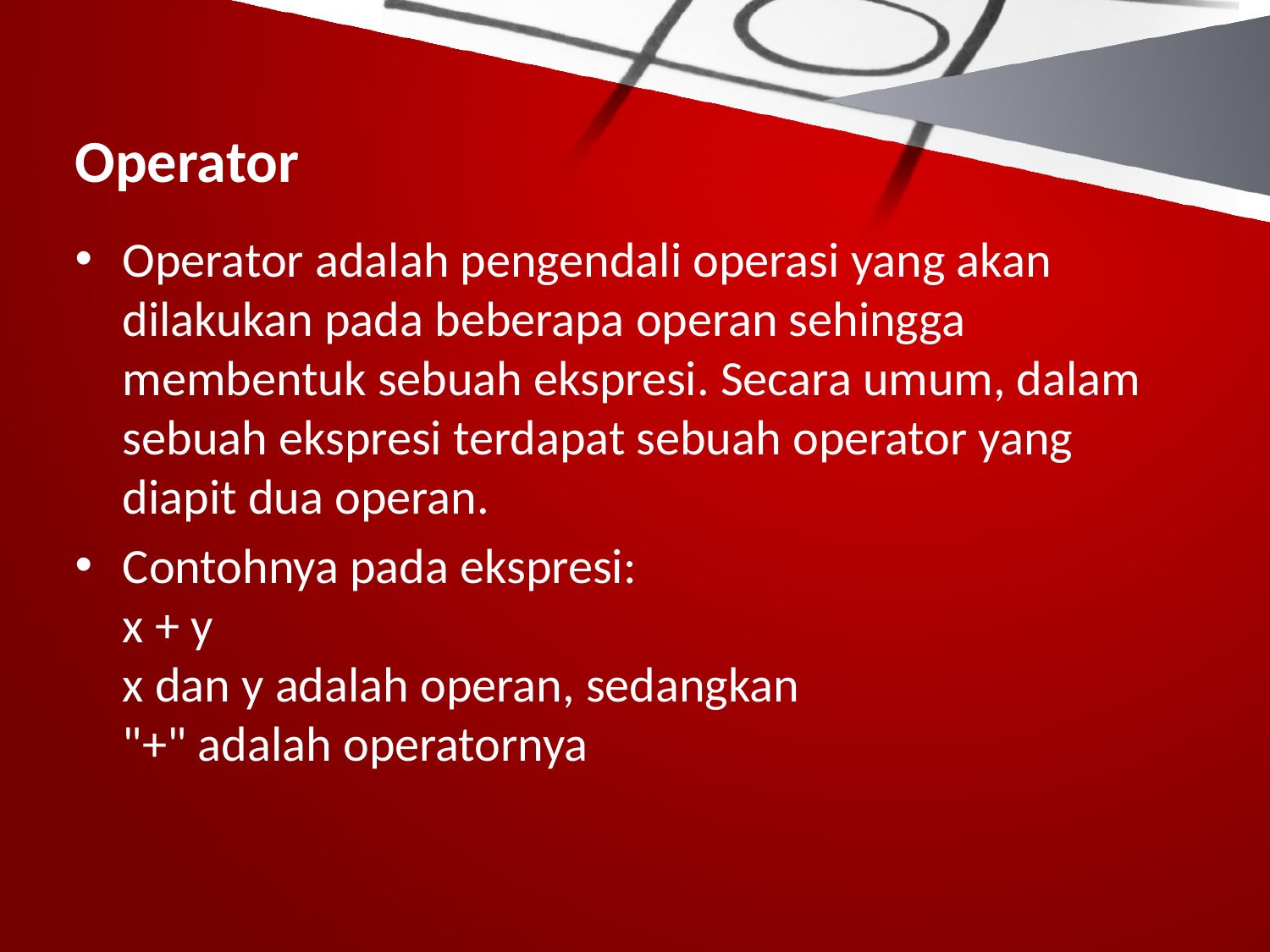

# Operator
Operator adalah pengendali operasi yang akan dilakukan pada beberapa operan sehingga membentuk sebuah ekspresi. Secara umum, dalam sebuah ekspresi terdapat sebuah operator yang diapit dua operan.
Contohnya pada ekspresi:
x + y
x dan y adalah operan, sedangkan
"+" adalah operatornya